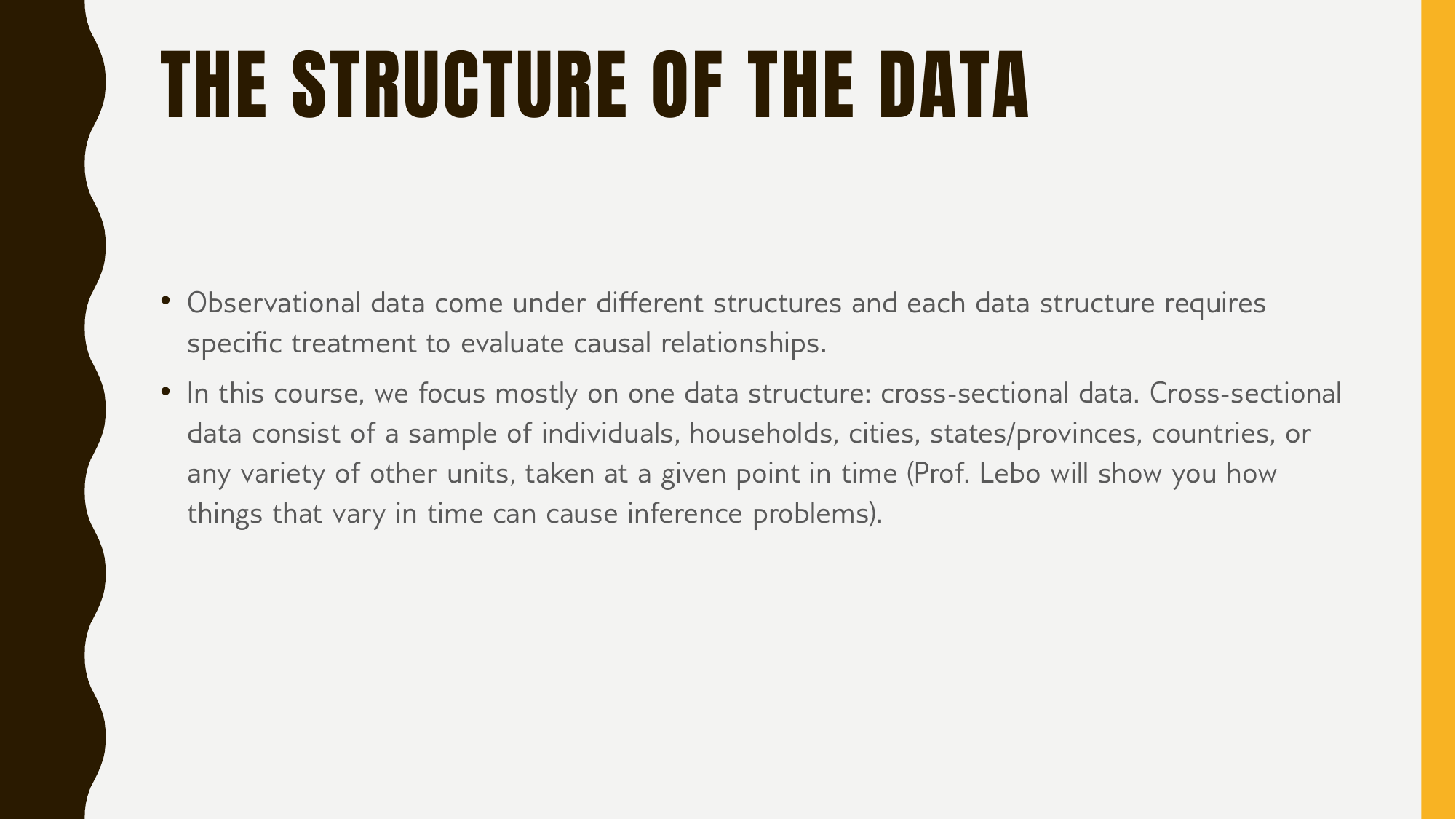

# The Structure of the Data
Observational data come under different structures and each data structure requires specific treatment to evaluate causal relationships.
In this course, we focus mostly on one data structure: cross-sectional data. Cross-sectional data consist of a sample of individuals, households, cities, states/provinces, countries, or any variety of other units, taken at a given point in time (Prof. Lebo will show you how things that vary in time can cause inference problems).